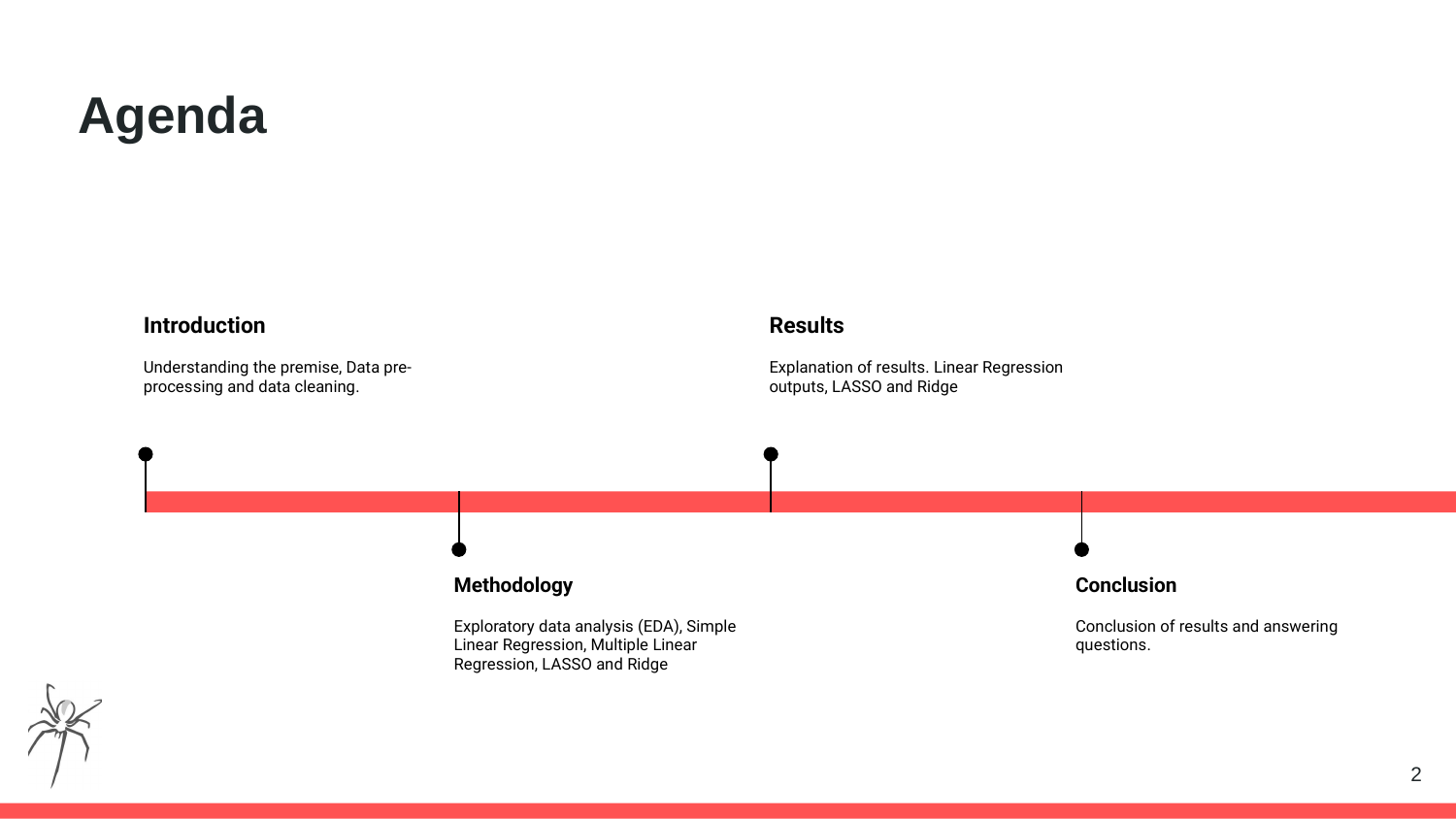

# Agenda
Introduction

Understanding the premise, Data pre-processing and data cleaning.

Results

Explanation of results. Linear Regression outputs, LASSO and Ridge

Methodology

Exploratory data analysis (EDA), Simple Linear Regression, Multiple Linear Regression, LASSO and Ridge

Conclusion

Conclusion of results and answering questions.

2